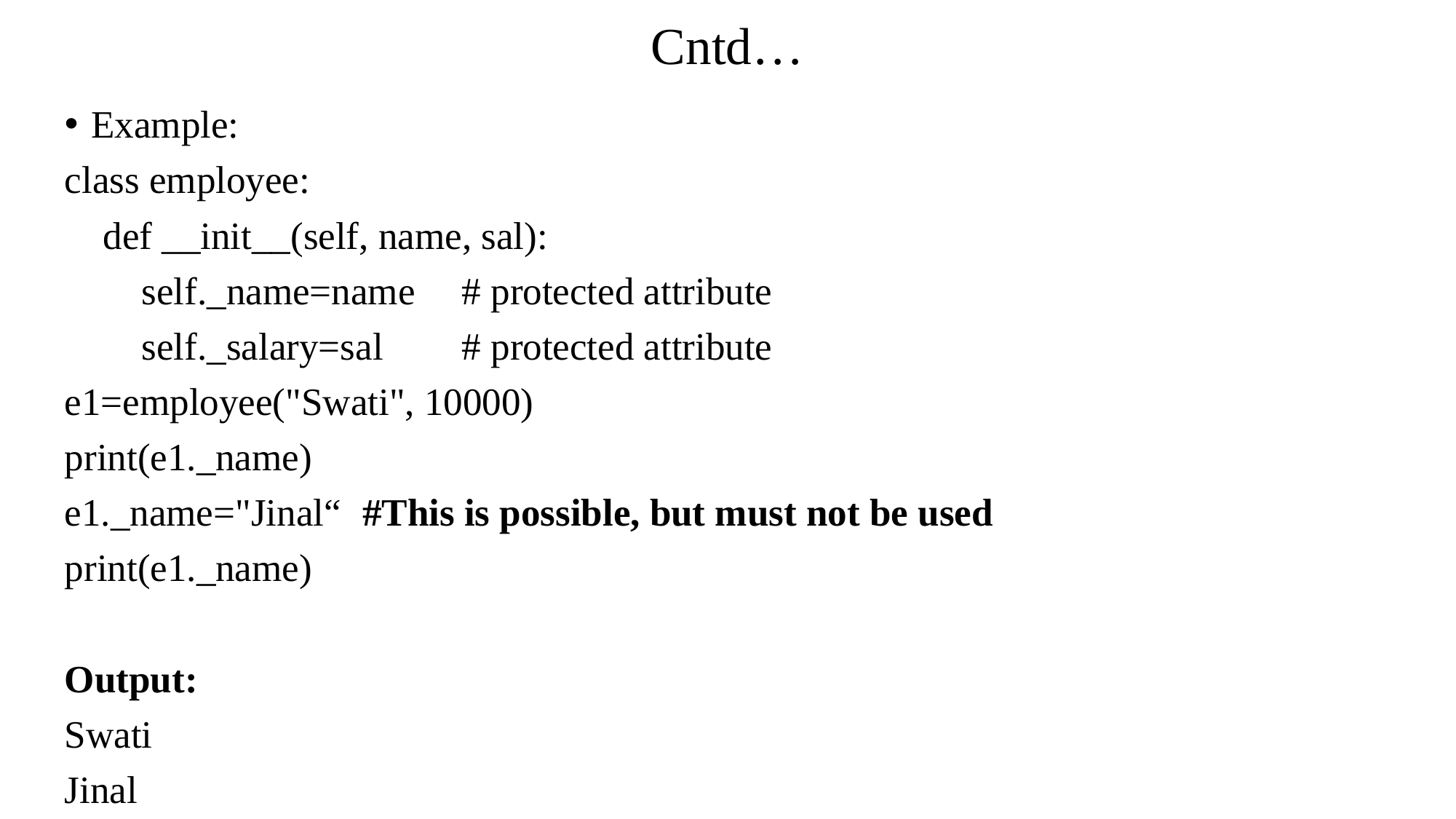

# Cntd…
Example:
class employee:
    def __init__(self, name, sal):
        self._name=name  	# protected attribute
        self._salary=sal 	# protected attribute
e1=employee("Swati", 10000)
print(e1._name)
e1._name="Jinal“		#This is possible, but must not be used
print(e1._name)

Output:
Swati
Jinal